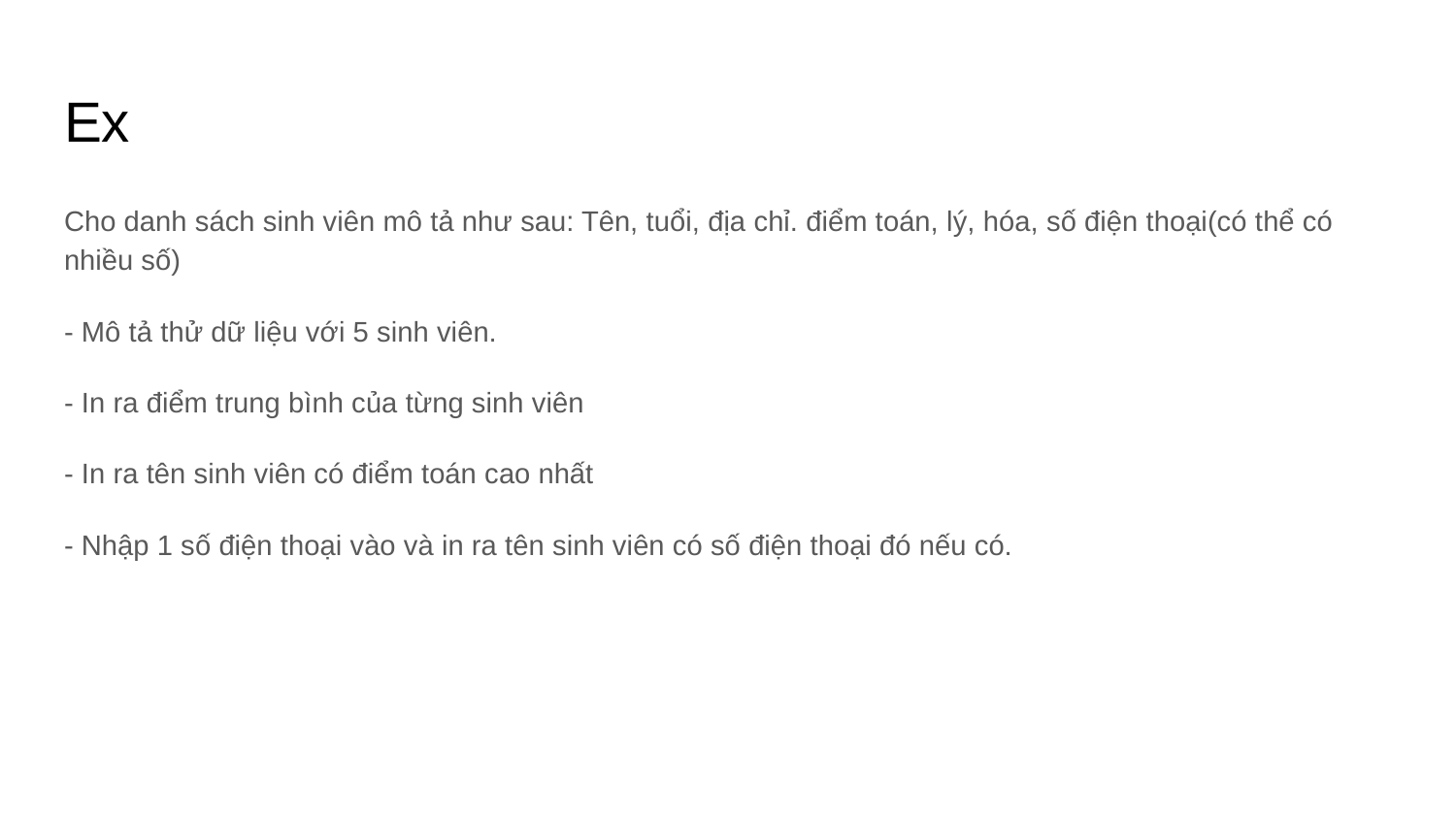

# Ex
Cho danh sách sinh viên mô tả như sau: Tên, tuổi, địa chỉ. điểm toán, lý, hóa, số điện thoại(có thể có nhiều số)
- Mô tả thử dữ liệu với 5 sinh viên.
- In ra điểm trung bình của từng sinh viên
- In ra tên sinh viên có điểm toán cao nhất
- Nhập 1 số điện thoại vào và in ra tên sinh viên có số điện thoại đó nếu có.